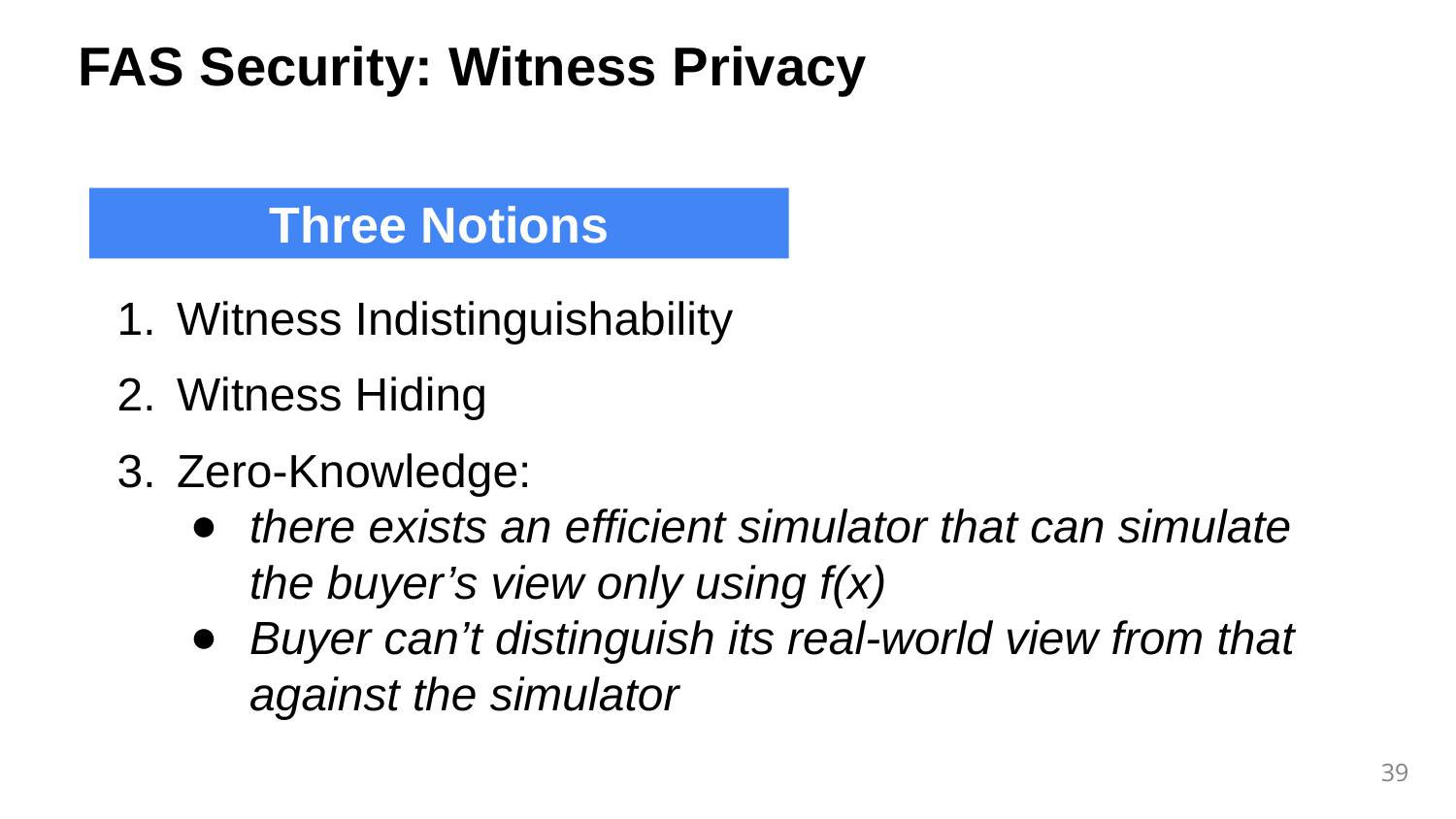

FAS Security: Witness Privacy
Three Notions
Witness Indistinguishability
Witness Hiding
Zero-Knowledge:
there exists an efficient simulator that can simulate the buyer’s view only using f(x)
Buyer can’t distinguish its real-world view from that against the simulator
39